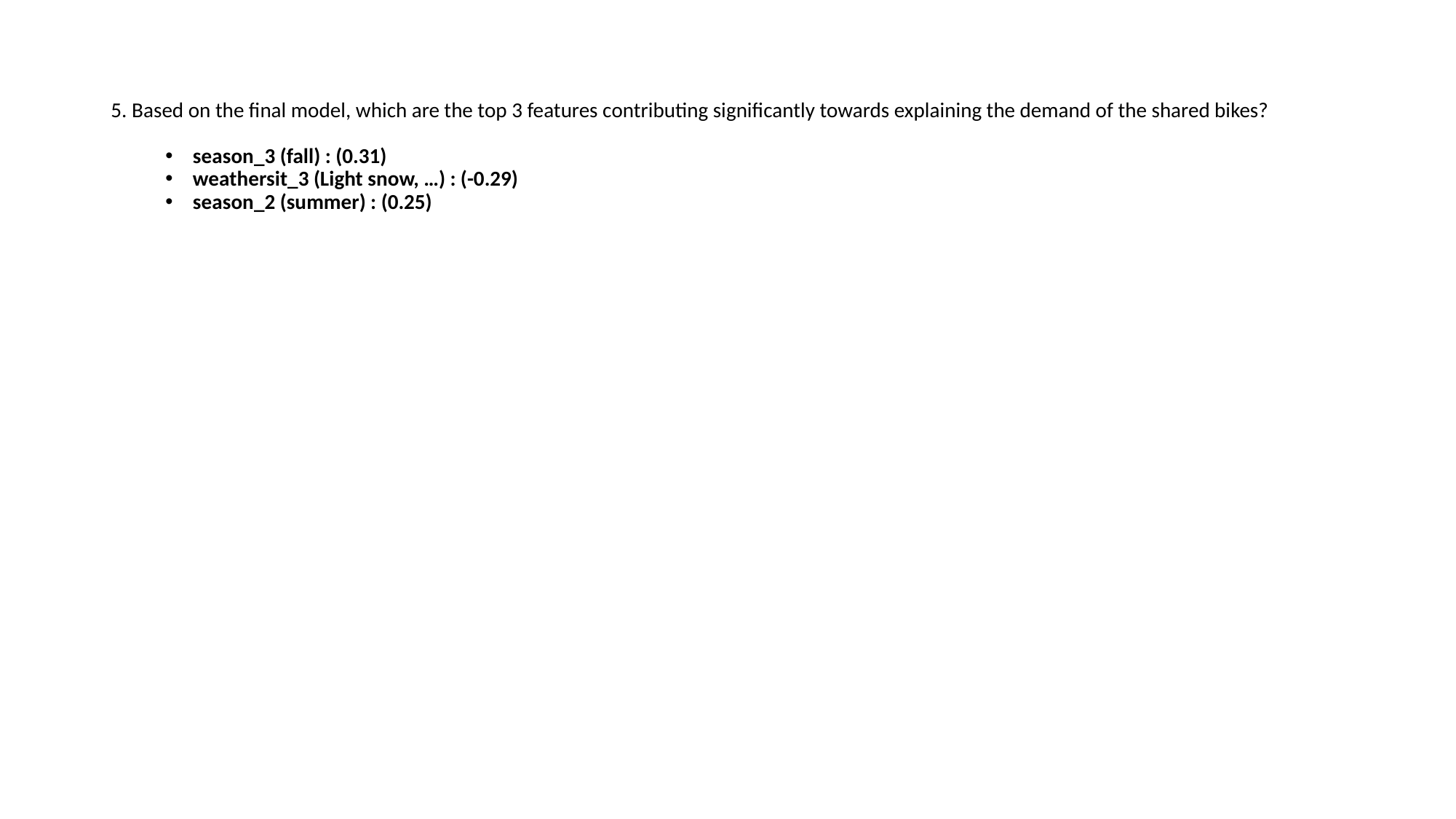

5. Based on the final model, which are the top 3 features contributing significantly towards explaining the demand of the shared bikes?

season_3 (fall) : (0.31)
weathersit_3 (Light snow, …) : (-0.29)
season_2 (summer) : (0.25)